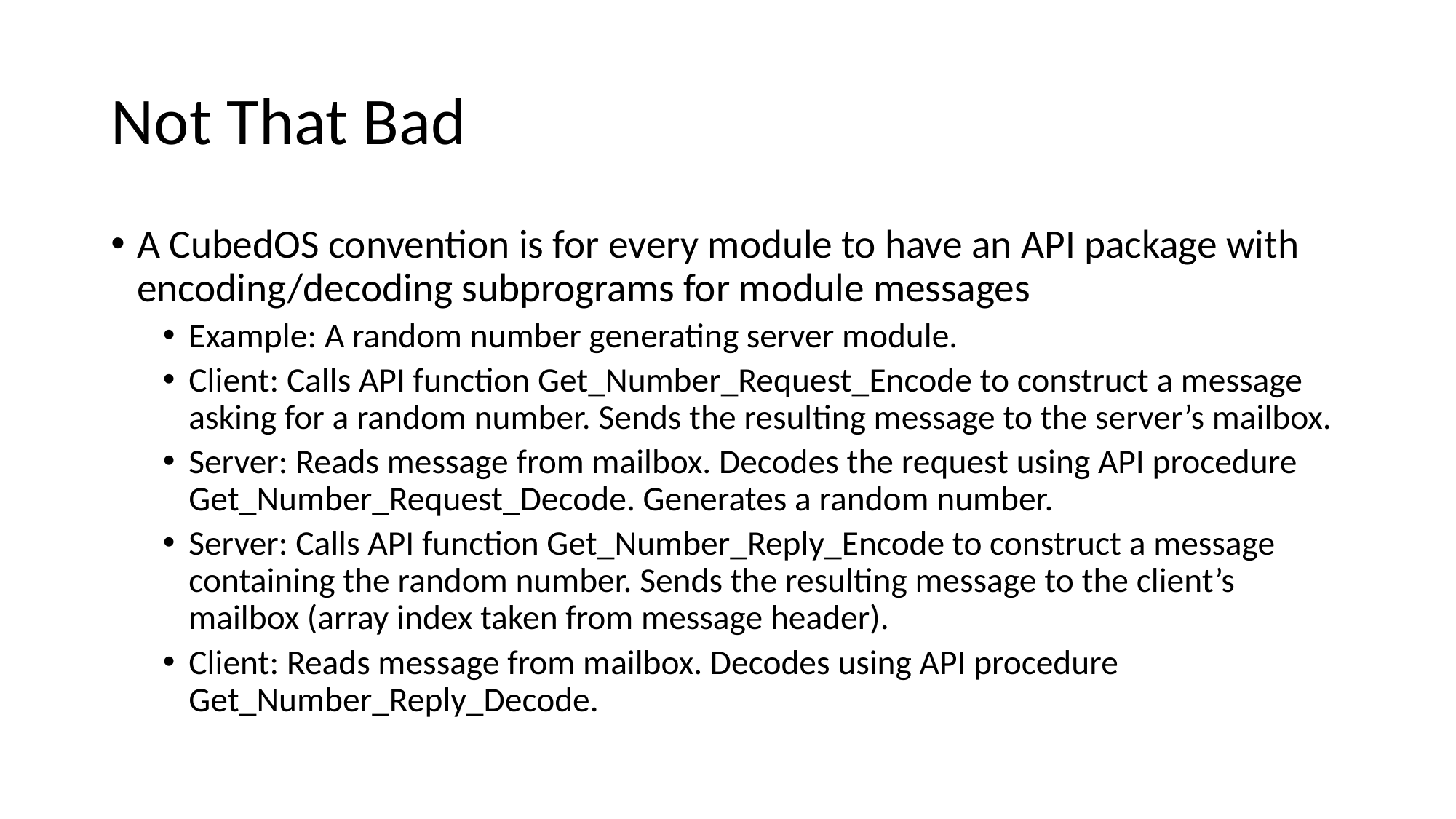

# Not That Bad
A CubedOS convention is for every module to have an API package with encoding/decoding subprograms for module messages
Example: A random number generating server module.
Client: Calls API function Get_Number_Request_Encode to construct a message asking for a random number. Sends the resulting message to the server’s mailbox.
Server: Reads message from mailbox. Decodes the request using API procedure Get_Number_Request_Decode. Generates a random number.
Server: Calls API function Get_Number_Reply_Encode to construct a message containing the random number. Sends the resulting message to the client’s mailbox (array index taken from message header).
Client: Reads message from mailbox. Decodes using API procedure Get_Number_Reply_Decode.